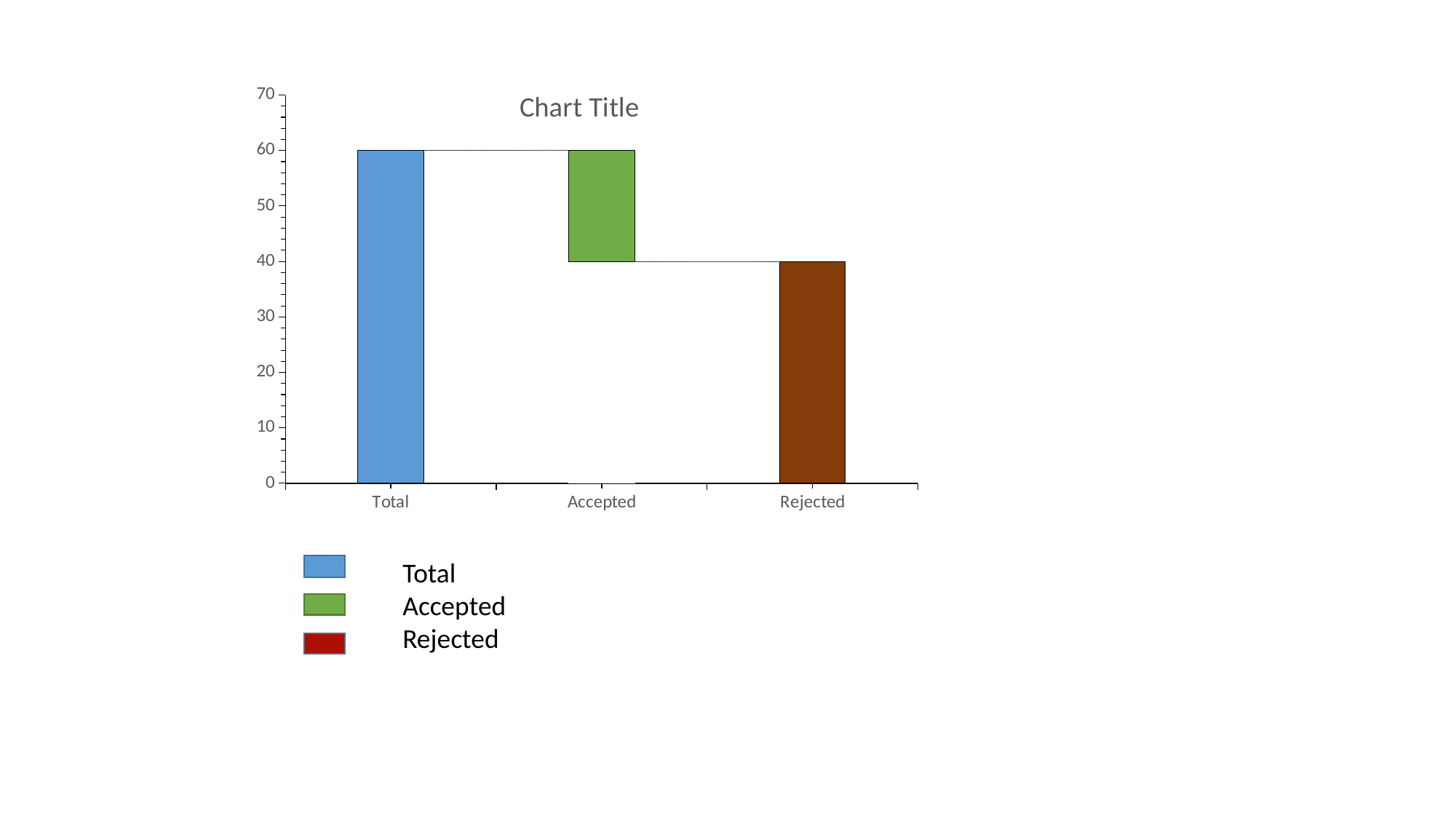

### Chart:

| Category | Series 1 | Series 2 | Series 3 | Series 4 |
|---|---|---|---|---|
| Total | 0.0 | 60.0 | 60.0 | None |
| Accepted | 40.0 | 20.0 | 60.0 | 40.0 |
| Rejected | 0.0 | 40.0 | None | 40.0 |
	Total
	Accepted
	Rejected